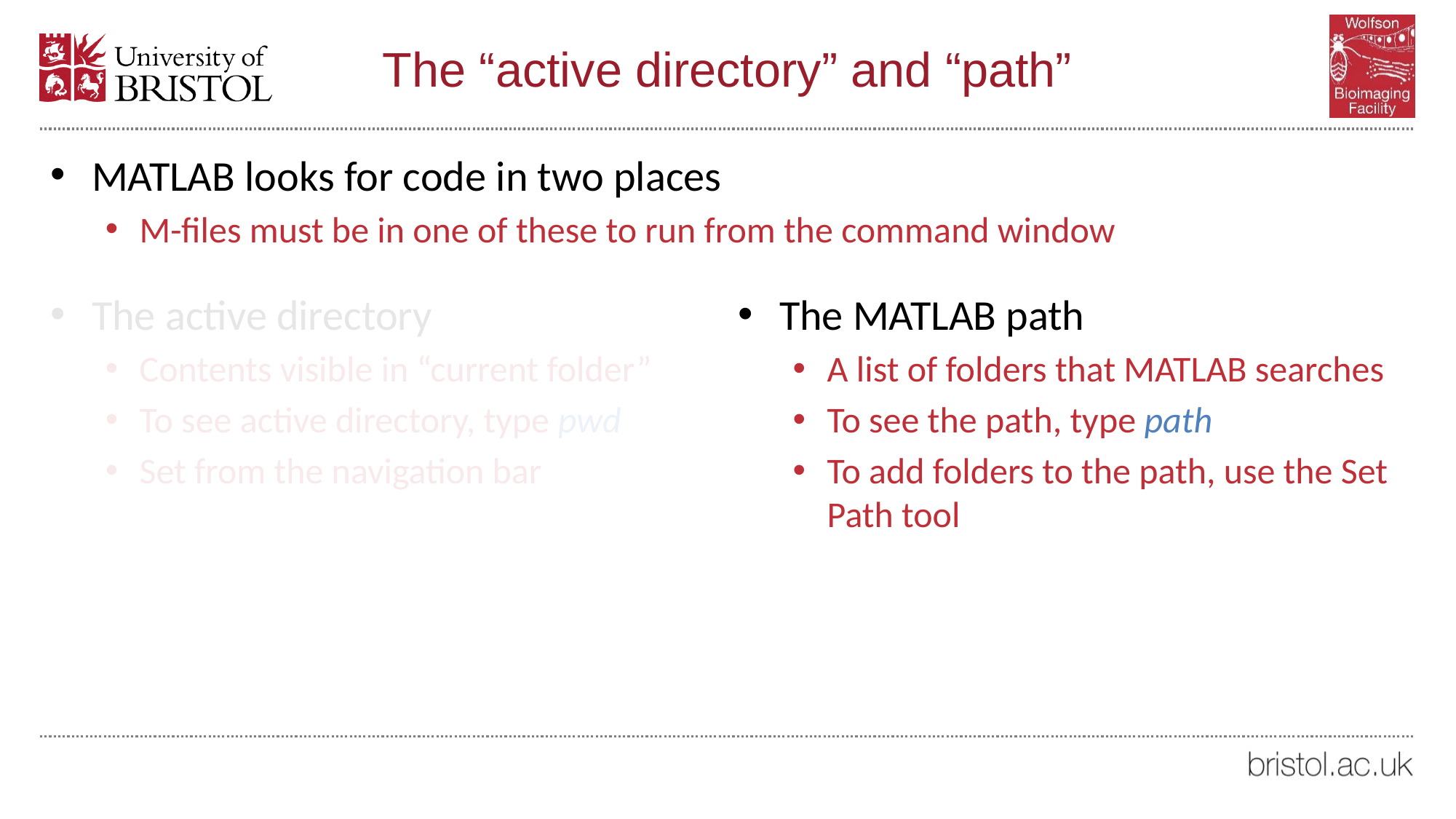

# The “active directory” and “path”
MATLAB looks for code in two places
M-files must be in one of these to run from the command window
The active directory
Contents visible in “current folder”
To see active directory, type pwd
Set from the navigation bar

The MATLAB path
A list of folders that MATLAB searches
To see the path, type path
To add folders to the path, use the Set Path tool